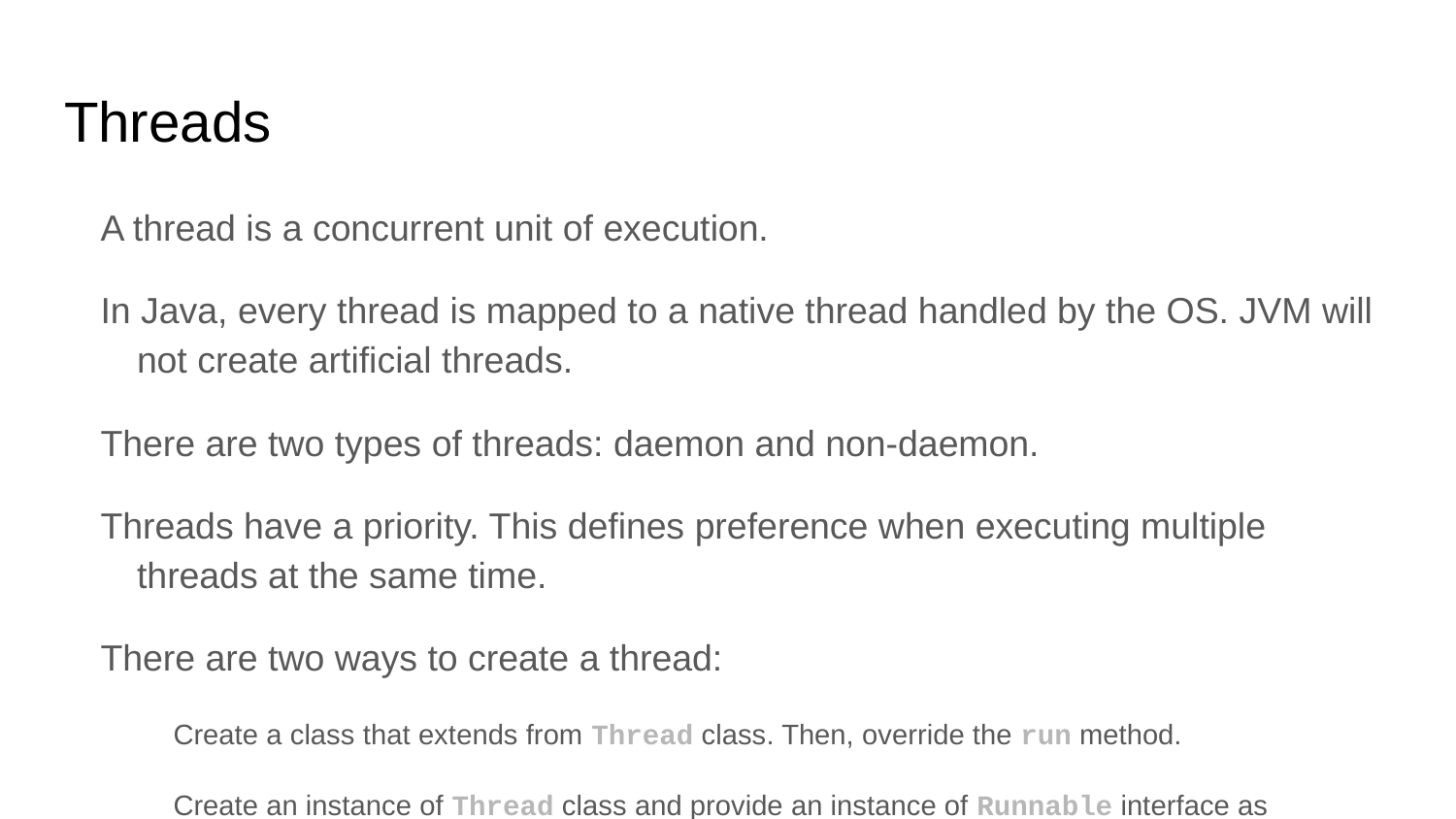

# Threads
A thread is a concurrent unit of execution.
In Java, every thread is mapped to a native thread handled by the OS. JVM will not create artificial threads.
There are two types of threads: daemon and non-daemon.
Threads have a priority. This defines preference when executing multiple threads at the same time.
There are two ways to create a thread:
Create a class that extends from Thread class. Then, override the run method.
Create an instance of Thread class and provide an instance of Runnable interface as argument.